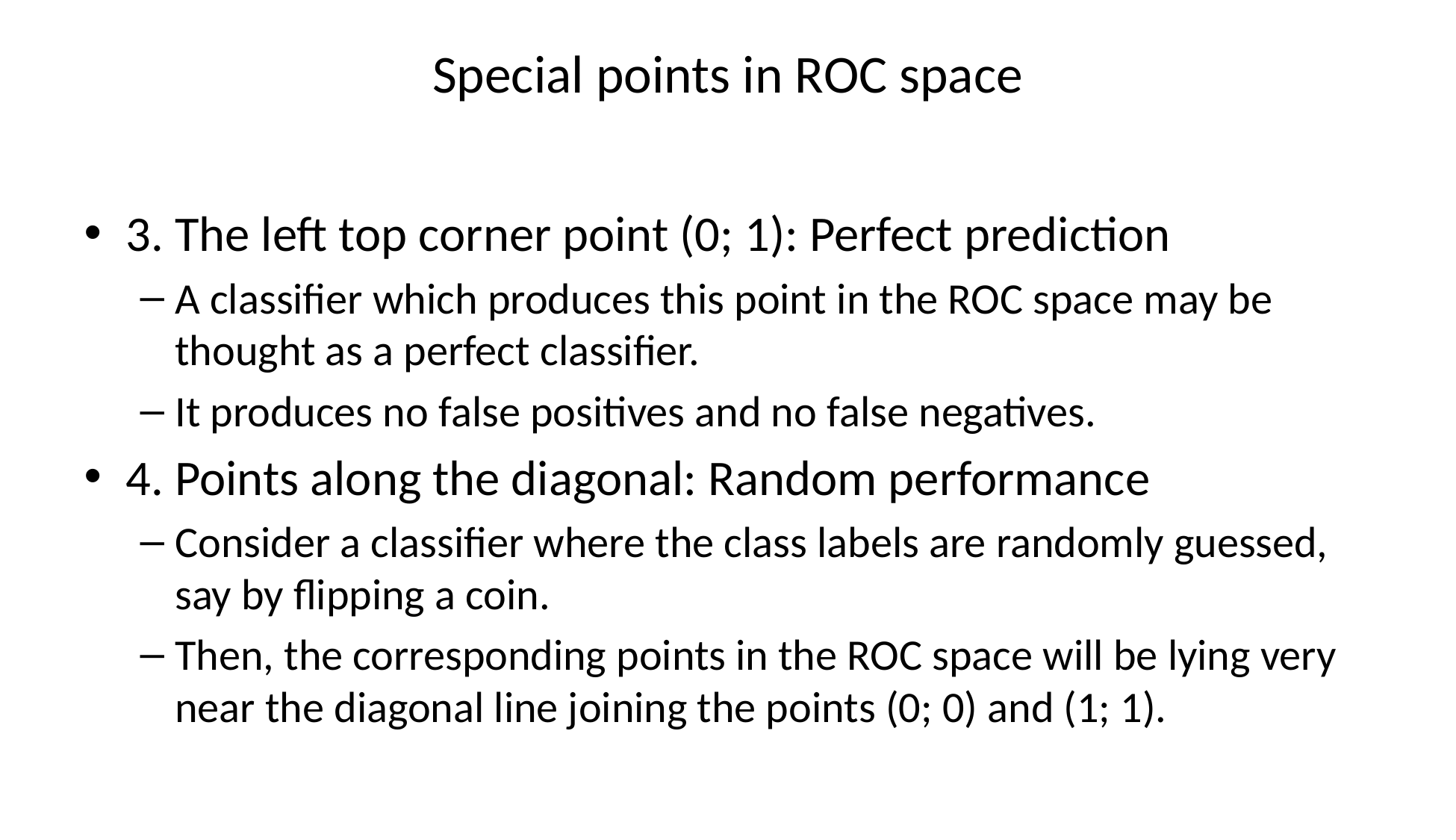

# Special points in ROC space
3. The left top corner point (0; 1): Perfect prediction
A classifier which produces this point in the ROC space may be thought as a perfect classifier.
It produces no false positives and no false negatives.
4. Points along the diagonal: Random performance
Consider a classifier where the class labels are randomly guessed, say by flipping a coin.
Then, the corresponding points in the ROC space will be lying very near the diagonal line joining the points (0; 0) and (1; 1).